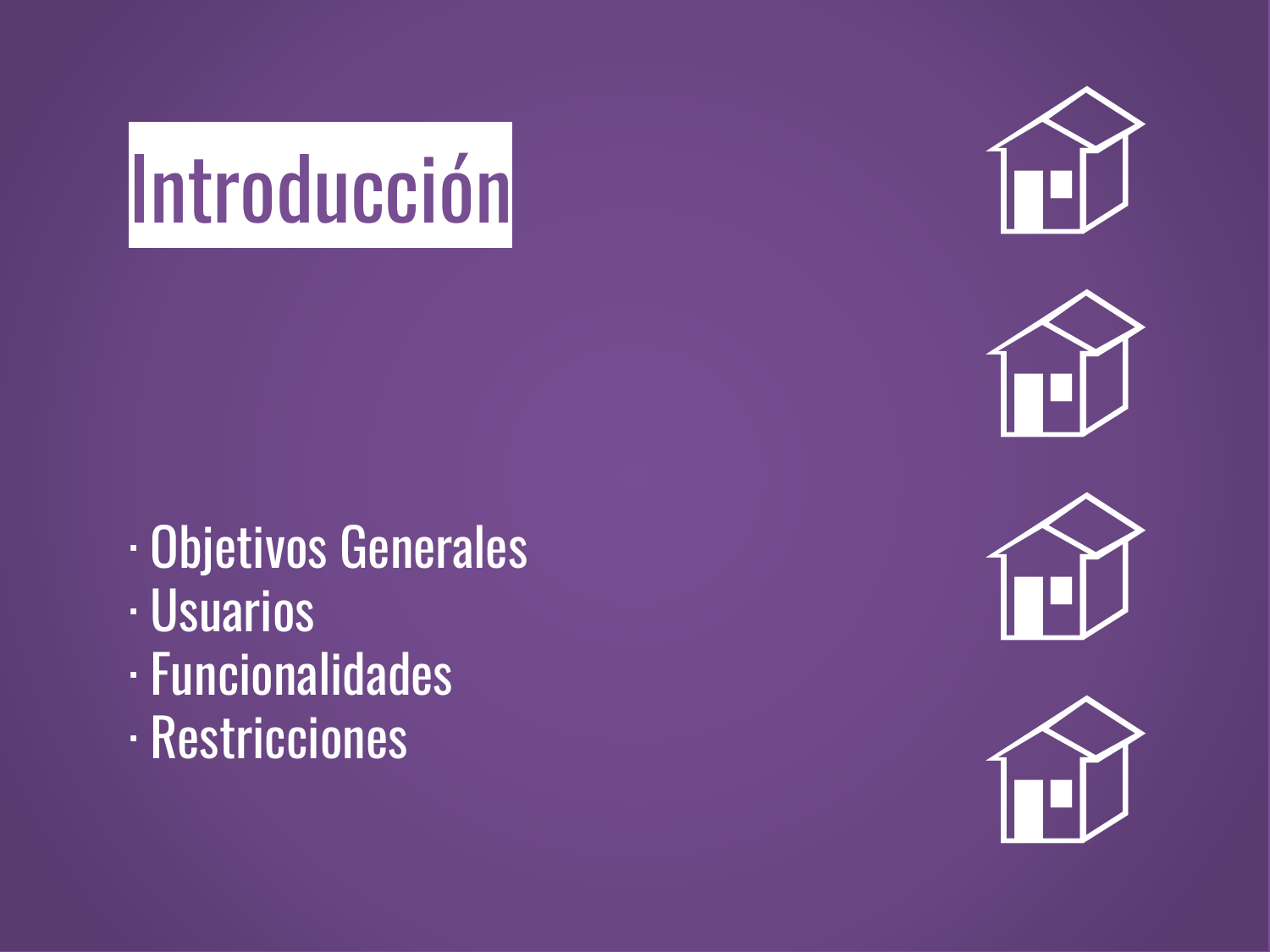

🏠
🏠
🏠
🏠
# Introducción

· Objetivos Generales
· Usuarios
· Funcionalidades
· Restricciones